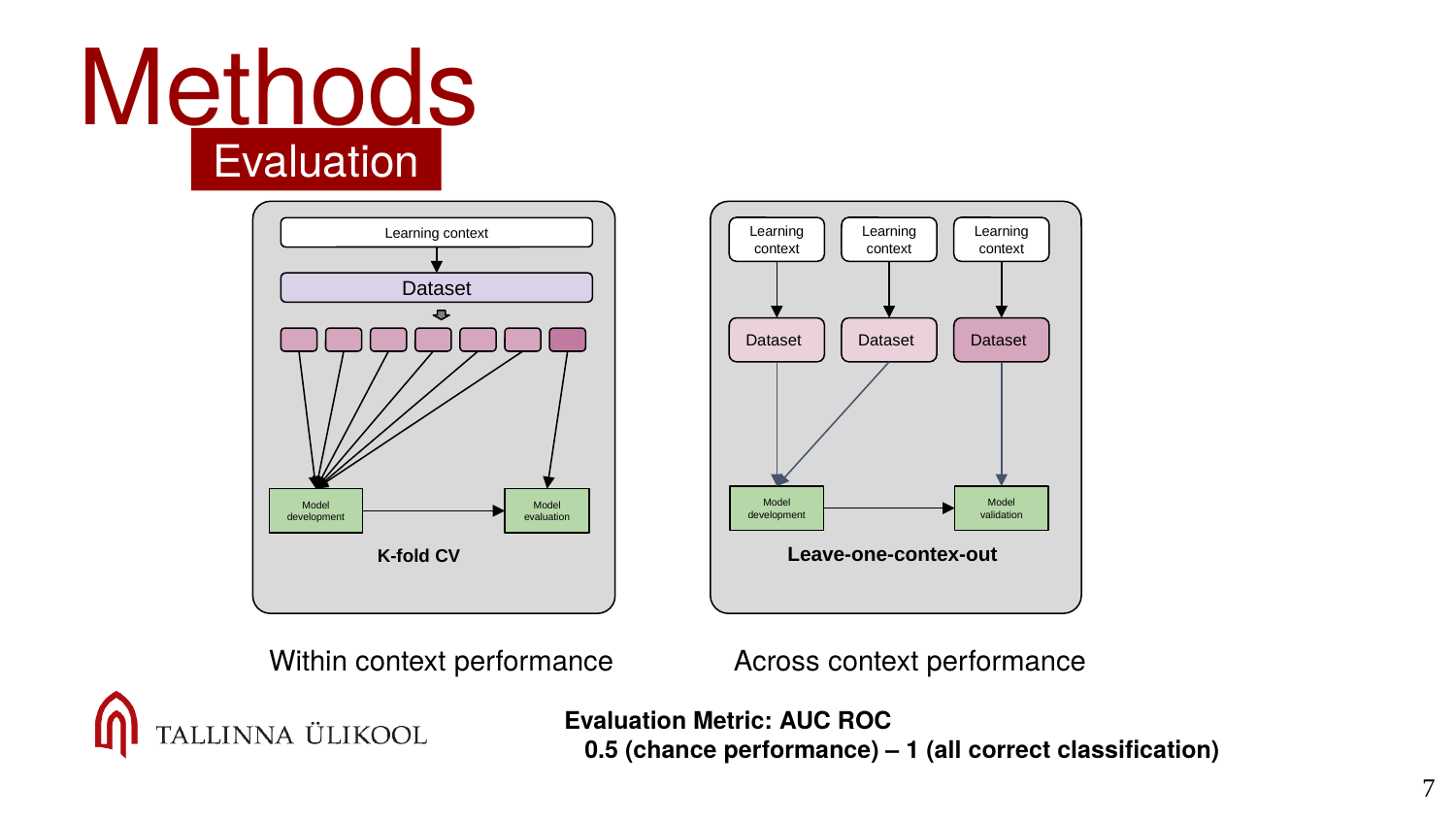

# Methods
Evaluation

Learning context
Learning context
Learning context
Learning context
Dataset

Dataset
Dataset
Dataset

Model development
Model validation
Model evaluation
Model development
Leave-one-contex-out
K-fold CV
Within context performance
Across context performance
Evaluation Metric: AUC ROC
   0.5 (chance performance) – 1 (all correct classification)
7